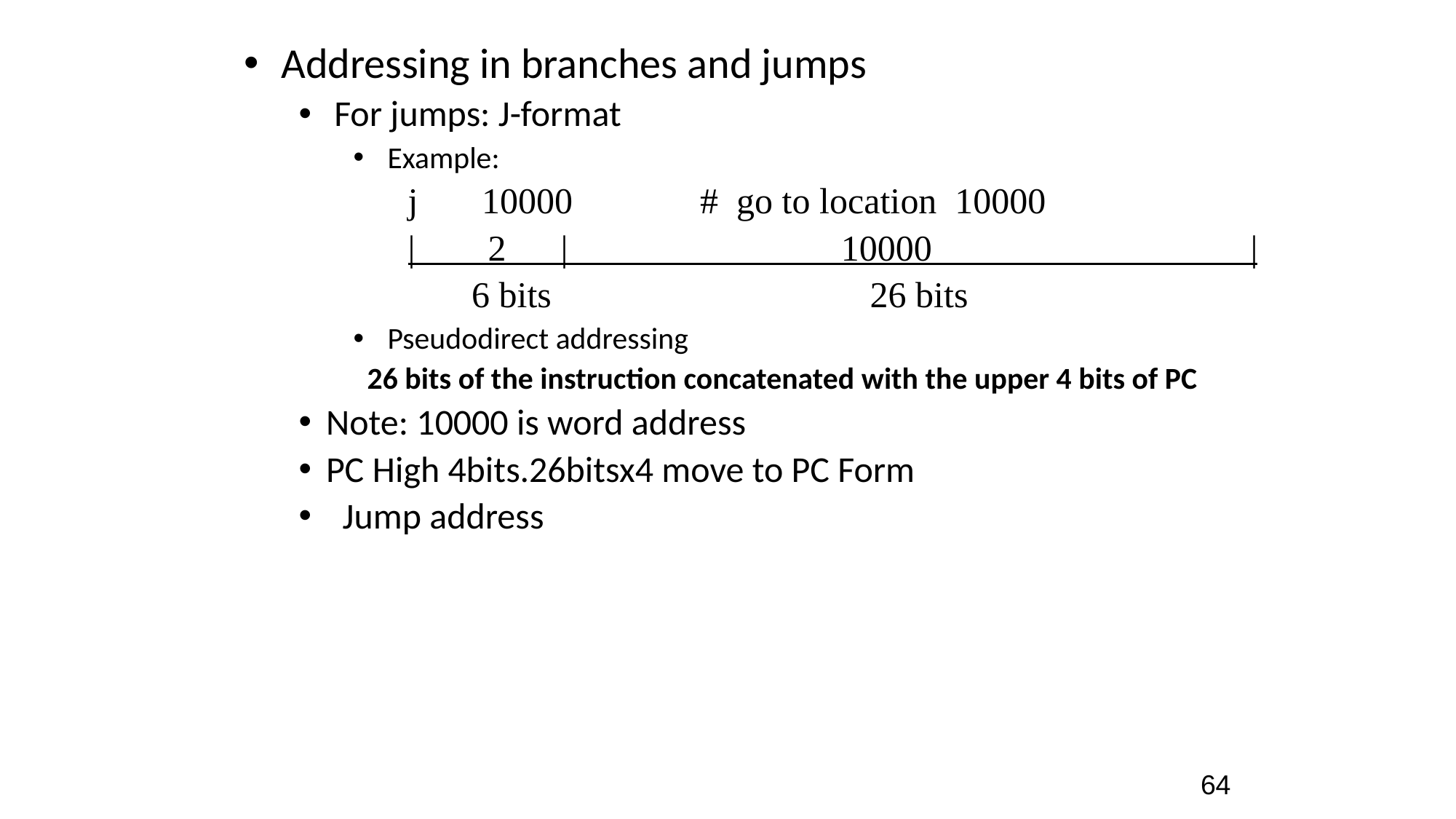

Addressing in branches and jumps
 For jumps: J-format
 Example:
            j       10000              #  go to location  10000
            |        2      |                              10000                                   |
                   6 bits                                   26 bits
 Pseudodirect addressing
  26 bits of the instruction concatenated with the upper 4 bits of PC
Note: 10000 is word address
PC High 4bits.26bitsx4 move to PC Form
  Jump address
64